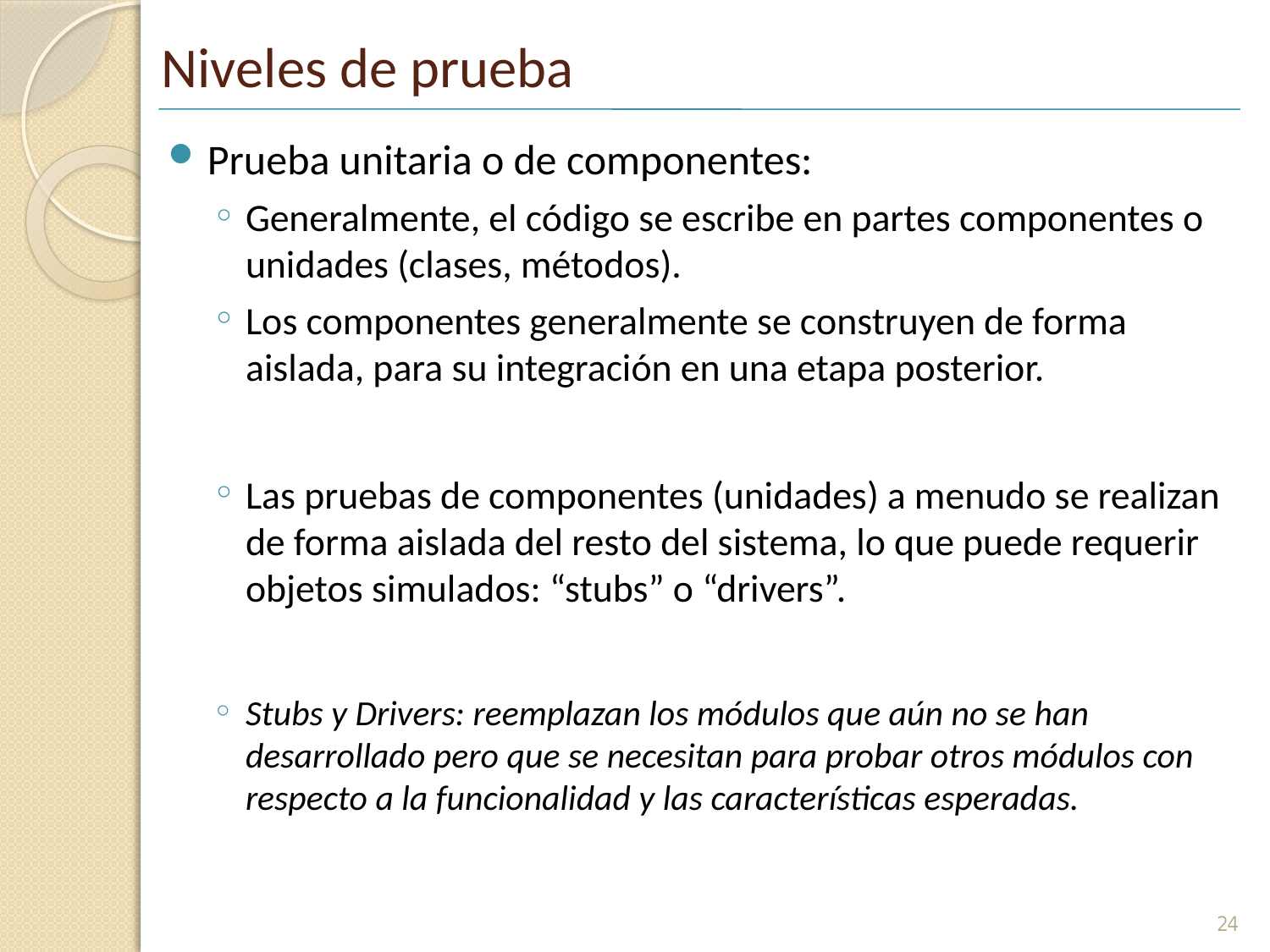

# Niveles de prueba
Prueba unitaria o de componentes:
Generalmente, el código se escribe en partes componentes o unidades (clases, métodos).
Los componentes generalmente se construyen de forma aislada, para su integración en una etapa posterior.

Las pruebas de componentes (unidades) a menudo se realizan de forma aislada del resto del sistema, lo que puede requerir objetos simulados: “stubs” o “drivers”.

Stubs y Drivers: reemplazan los módulos que aún no se han desarrollado pero que se necesitan para probar otros módulos con respecto a la funcionalidad y las características esperadas.
24